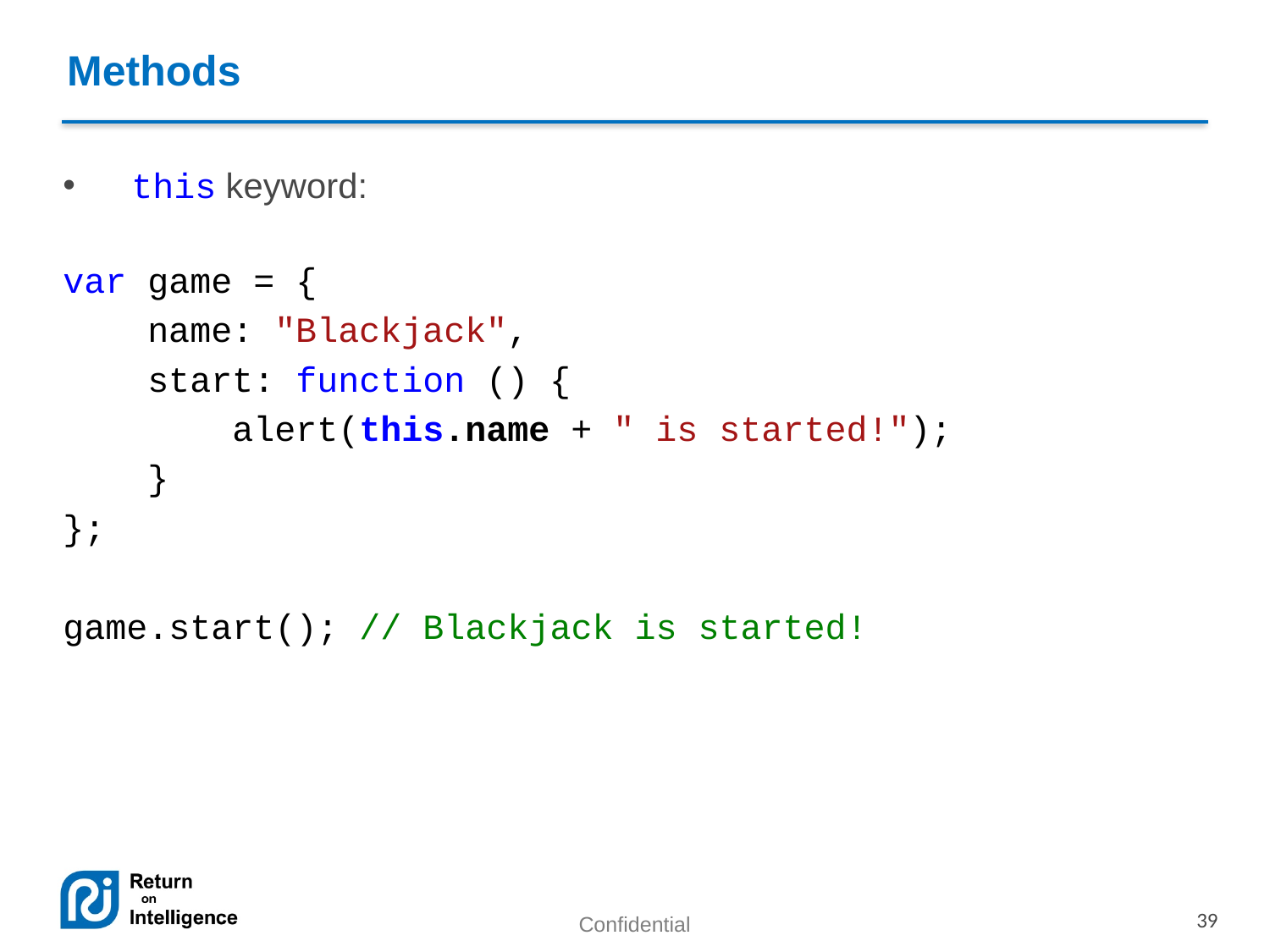

Methods
 this keyword:

var game = {
    name: "Blackjack",
    start: function () {
        alert(this.name + " is started!");
    }
};

game.start(); // Blackjack is started!